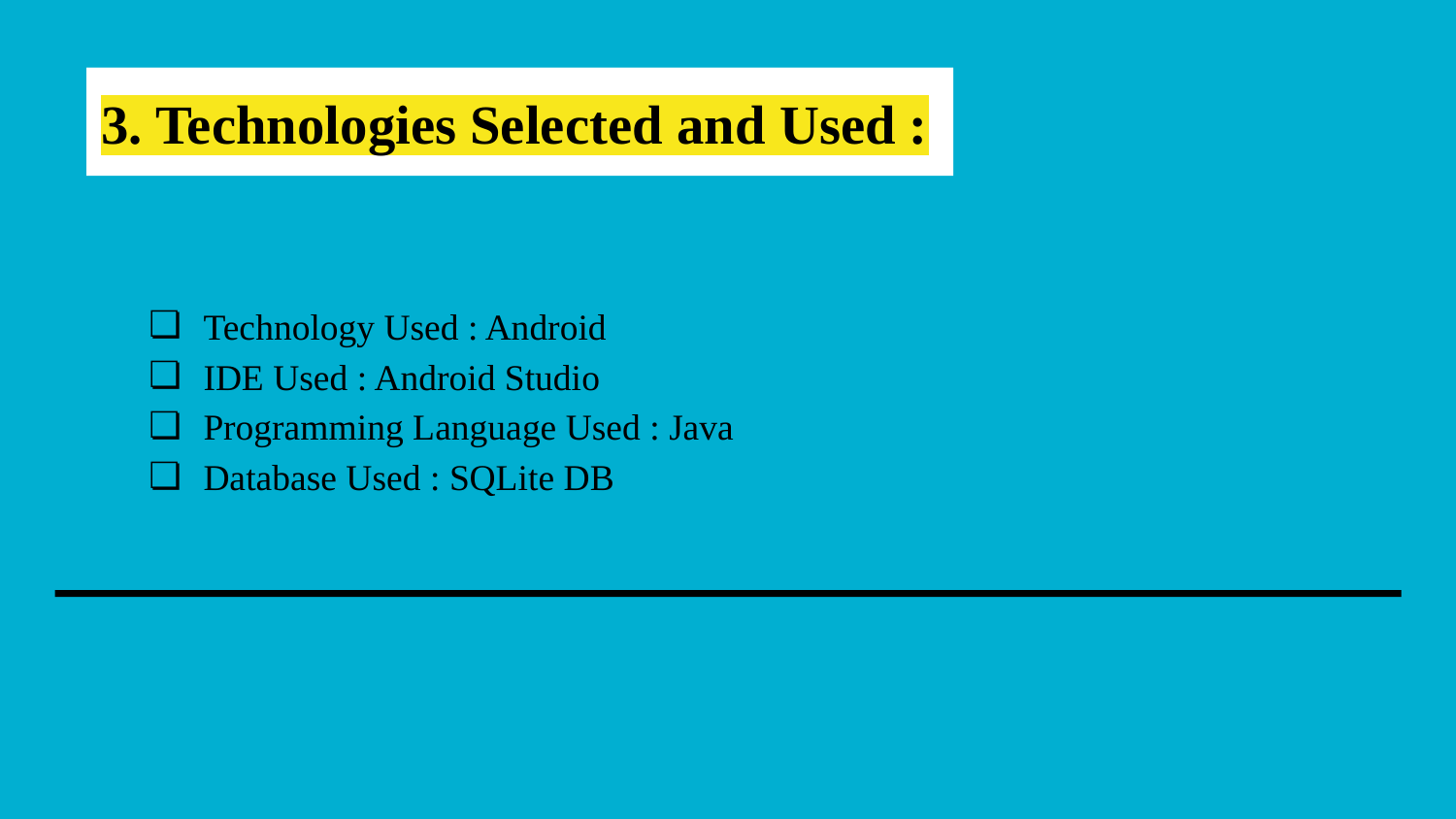

# 3. Technologies Selected and Used :
Technology Used : Android
IDE Used : Android Studio
Programming Language Used : Java
Database Used : SQLite DB